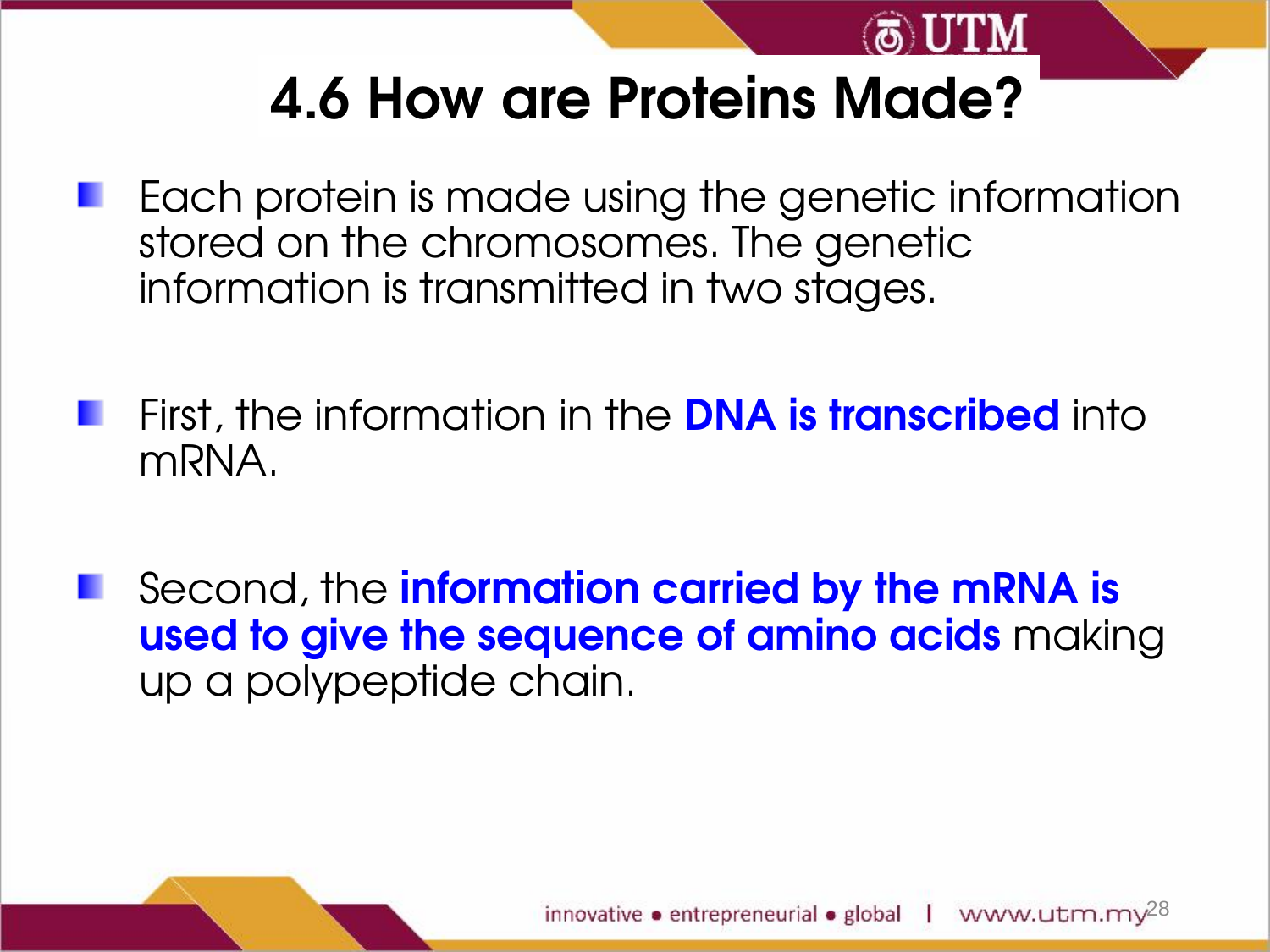

4.6 How are Proteins Made?
Each protein is made using the genetic information stored on the chromosomes. The genetic information is transmitted in two stages.

First, the information in the DNA is transcribed into mRNA.

Second, the information carried by the mRNA is used to give the sequence of amino acids making up a polypeptide chain.

28